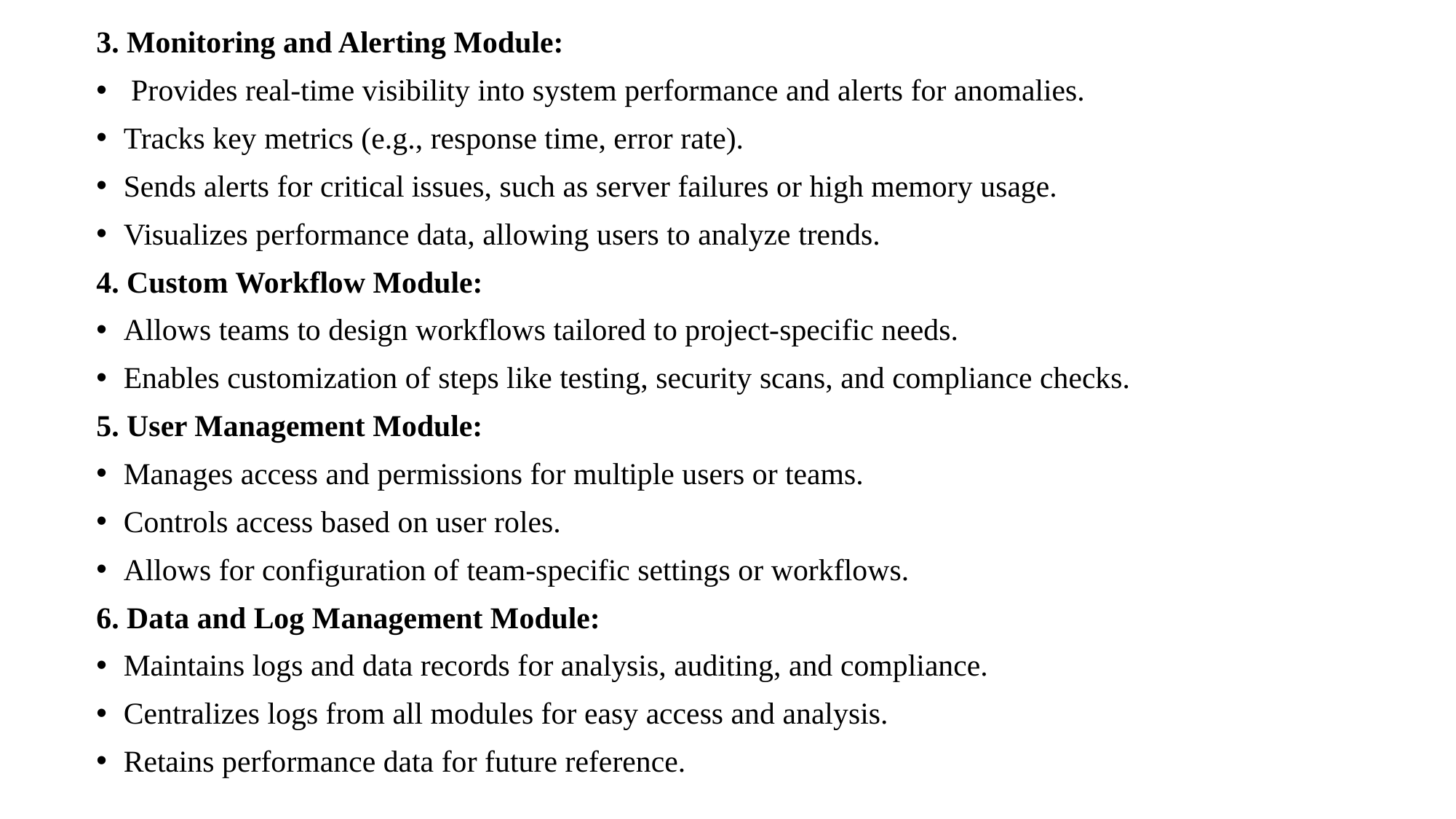

3. Monitoring and Alerting Module:
 Provides real-time visibility into system performance and alerts for anomalies.
Tracks key metrics (e.g., response time, error rate).
Sends alerts for critical issues, such as server failures or high memory usage.
Visualizes performance data, allowing users to analyze trends.
4. Custom Workflow Module:
Allows teams to design workflows tailored to project-specific needs.
Enables customization of steps like testing, security scans, and compliance checks.
5. User Management Module:
Manages access and permissions for multiple users or teams.
Controls access based on user roles.
Allows for configuration of team-specific settings or workflows.
6. Data and Log Management Module:
Maintains logs and data records for analysis, auditing, and compliance.
Centralizes logs from all modules for easy access and analysis.
Retains performance data for future reference.